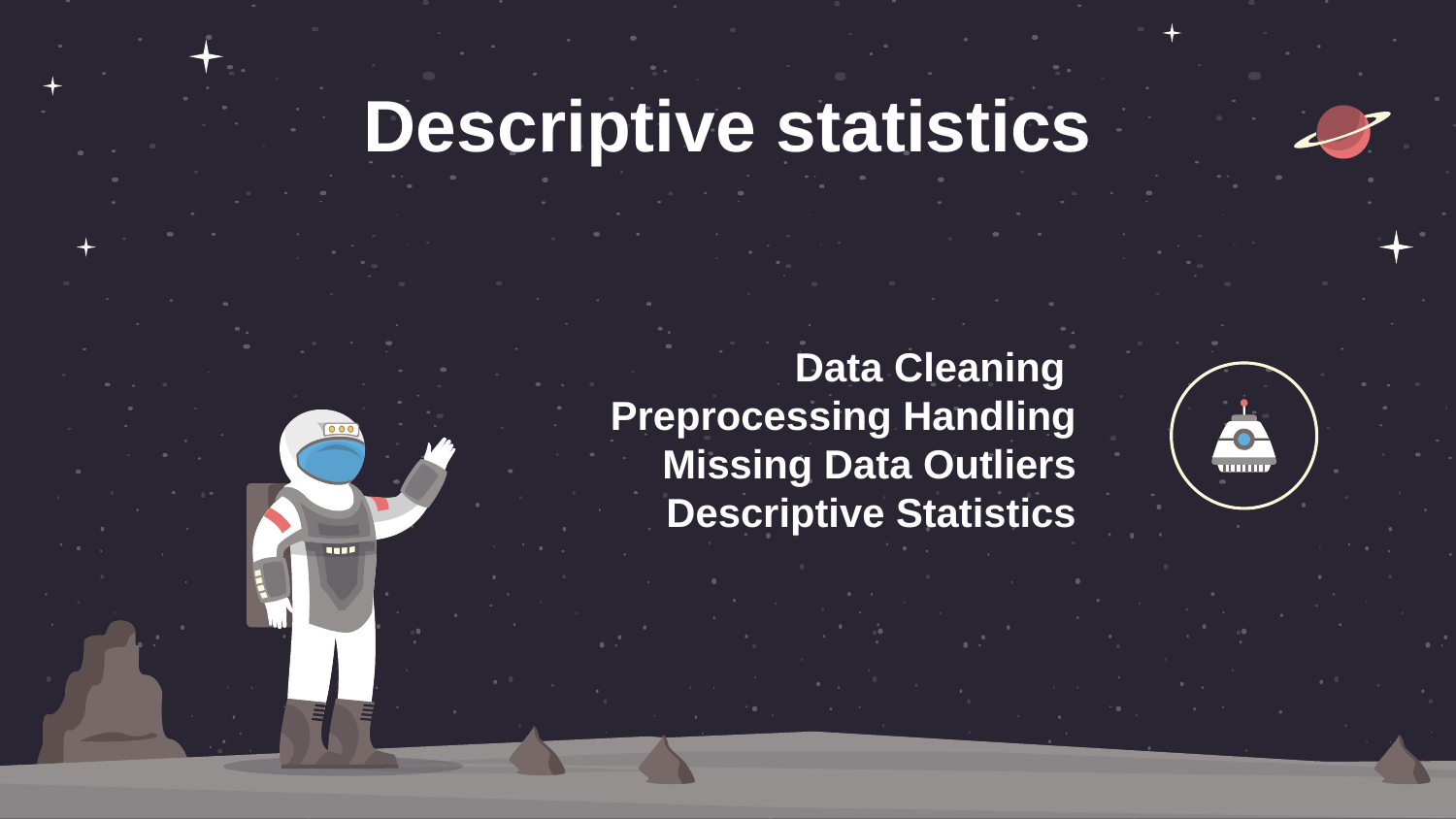

# Descriptive statistics

Data Cleaning  Preprocessing Handling Missing Data Outliers Descriptive Statistics